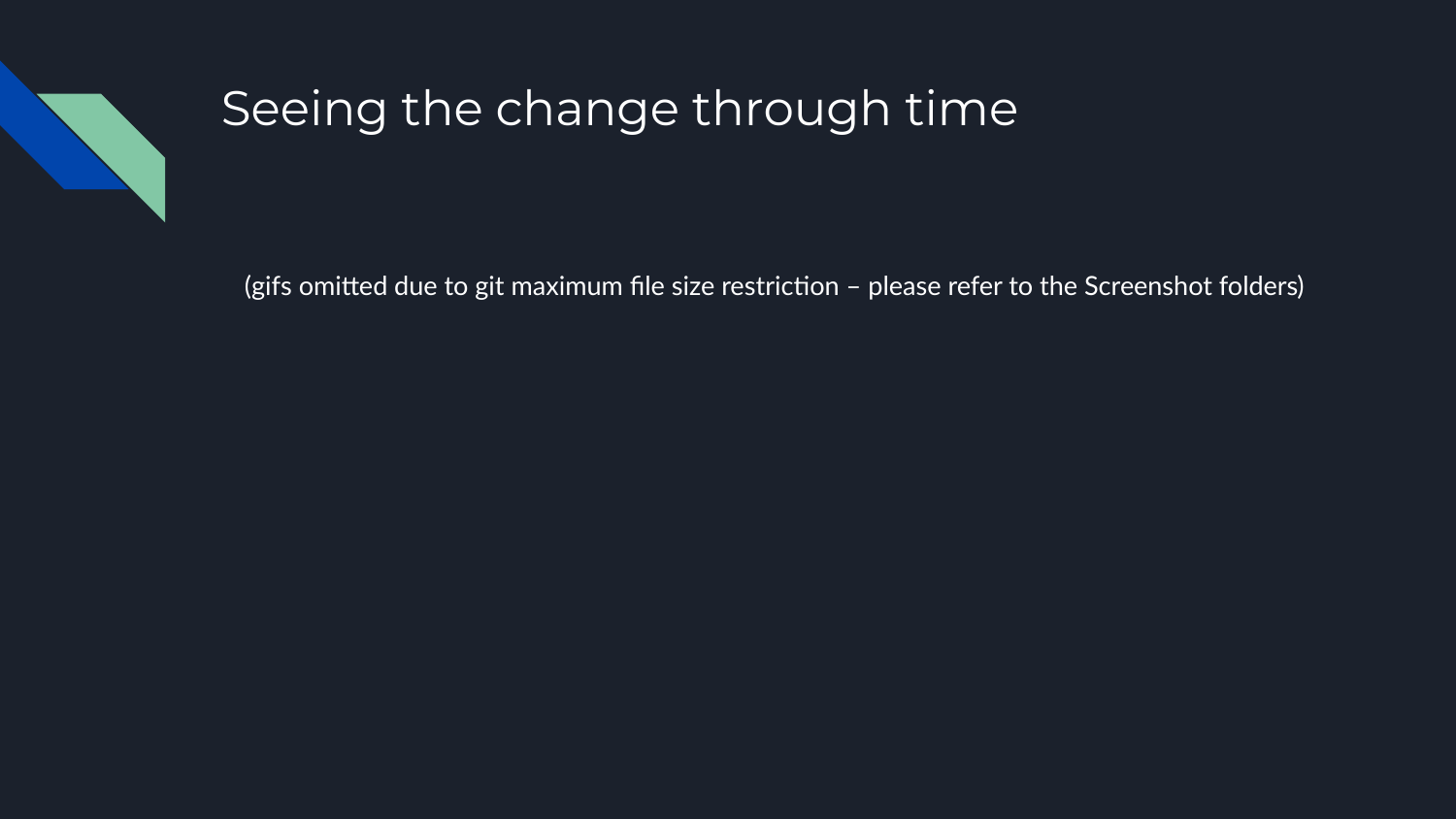

# Seeing the change through time
(gifs omitted due to git maximum file size restriction – please refer to the Screenshot folders)